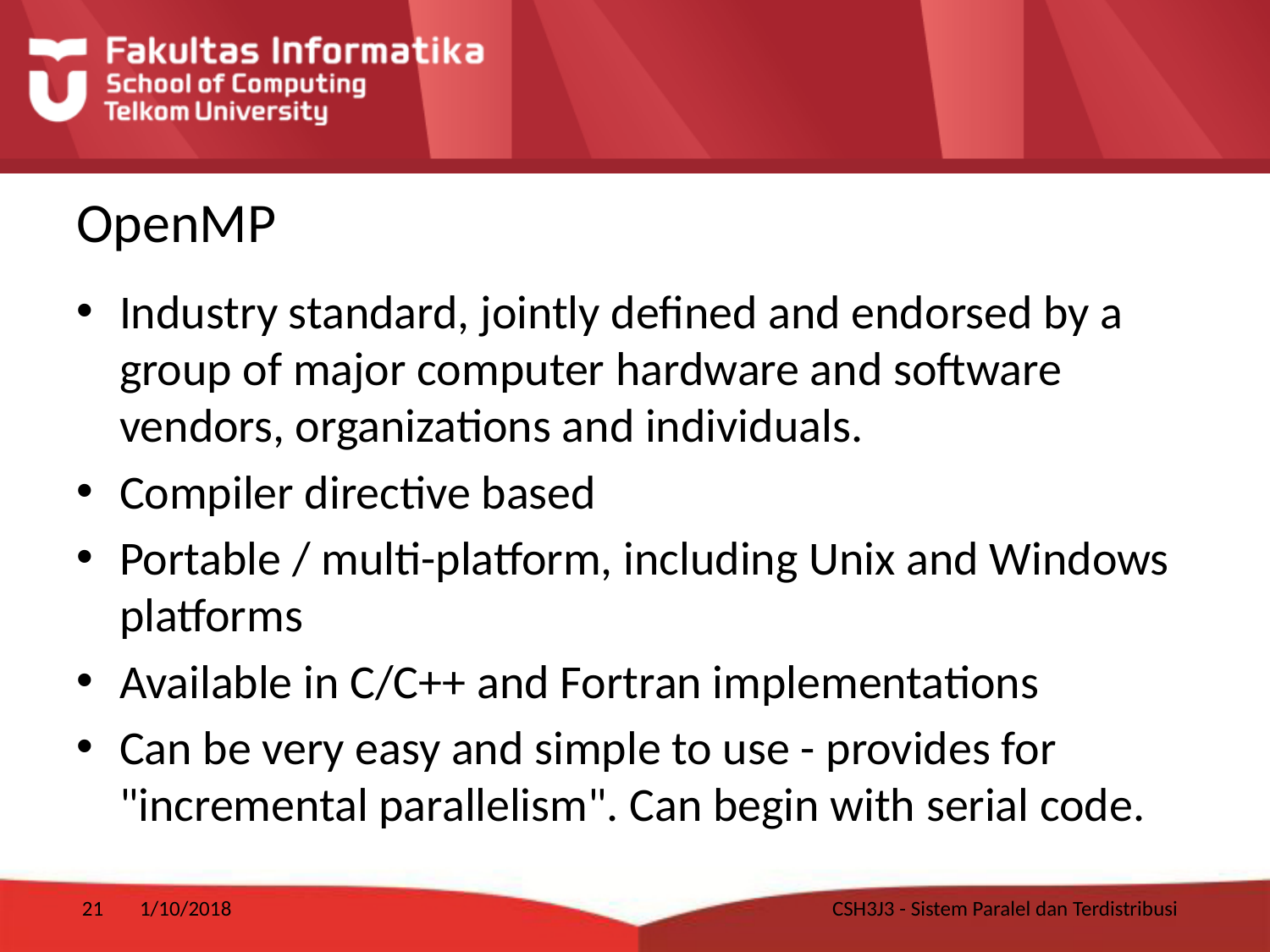

# OpenMP
Industry standard, jointly defined and endorsed by a group of major computer hardware and software vendors, organizations and individuals.
Compiler directive based
Portable / multi-platform, including Unix and Windows platforms
Available in C/C++ and Fortran implementations
Can be very easy and simple to use - provides for "incremental parallelism". Can begin with serial code.

21
1/10/2018
CSH3J3 - Sistem Paralel dan Terdistribusi